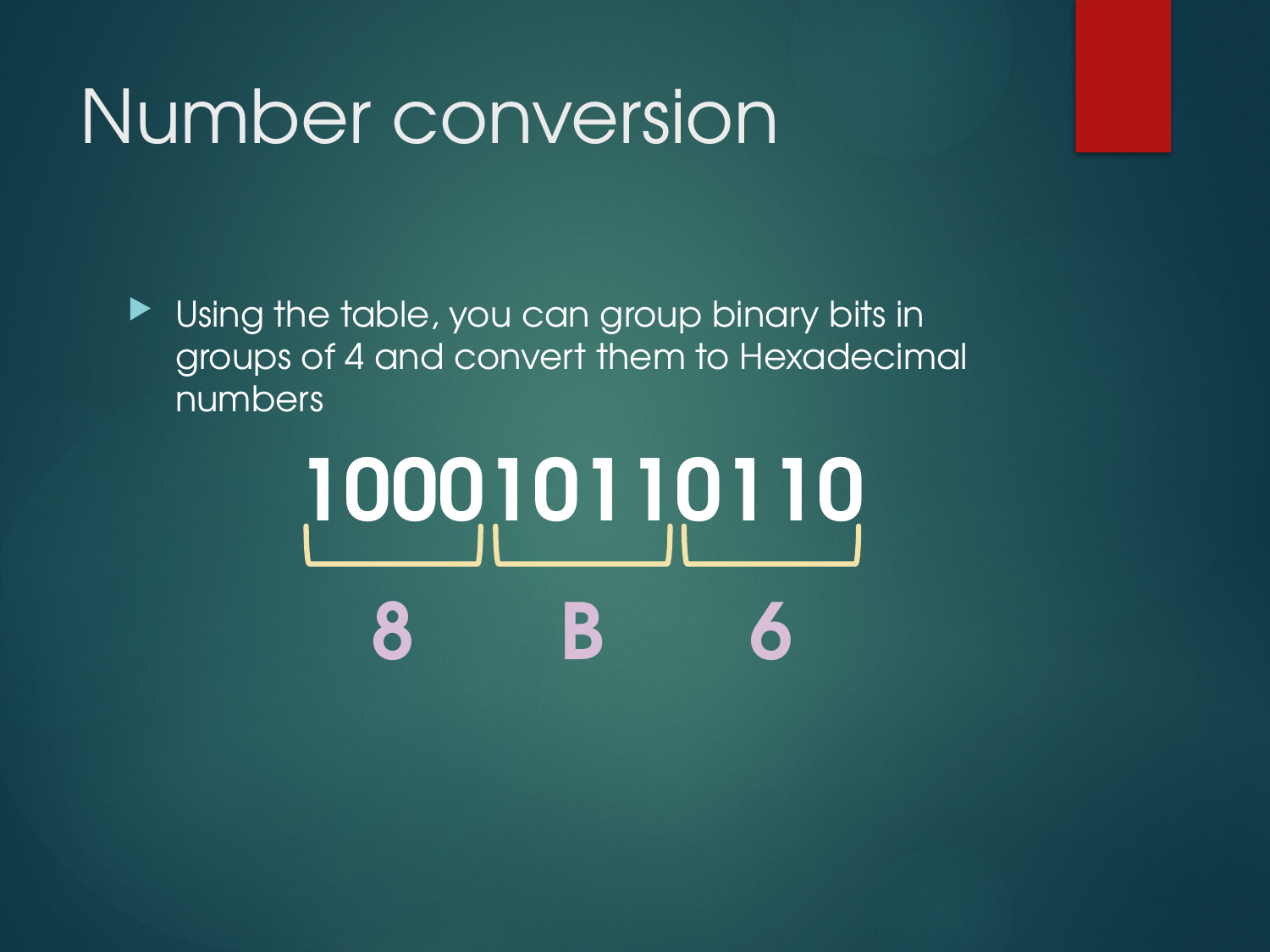

# Number conversion
Using the table, you can group binary bits in groups of 4 and convert them to Hexadecimal numbers
100010110110

8
B
6